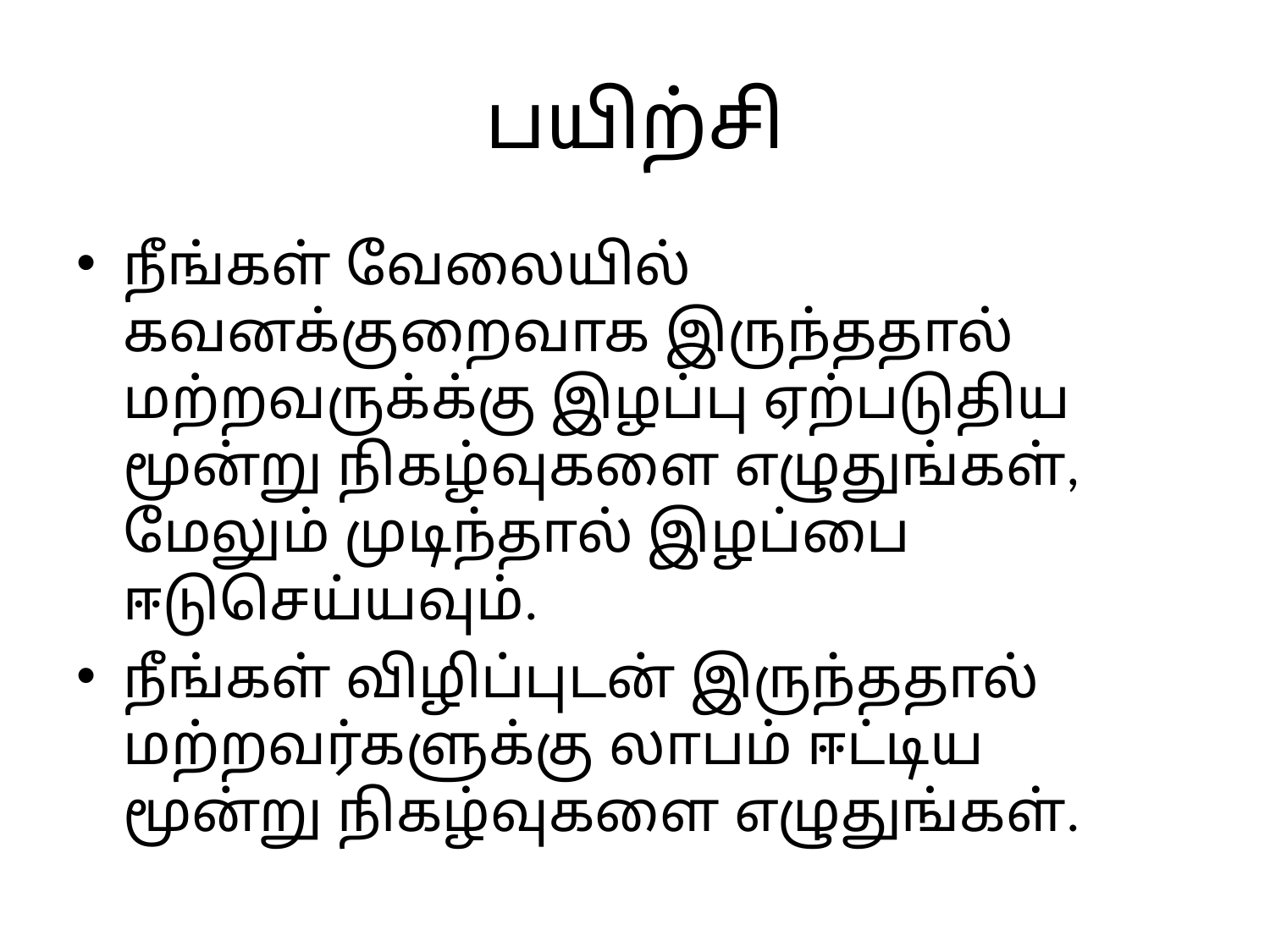

# பயிற்சி
நீங்கள் வேலையில் கவனக்குறைவாக இருந்ததால் மற்றவருக்க்கு இழப்பு ஏற்படுதிய மூன்று நிகழ்வுகளை எழுதுங்கள், மேலும் முடிந்தால் இழப்பை ஈடுசெய்யவும்.
நீங்கள் விழிப்புடன் இருந்ததால் மற்றவர்களுக்கு லாபம் ஈட்டிய மூன்று நிகழ்வுகளை எழுதுங்கள்.